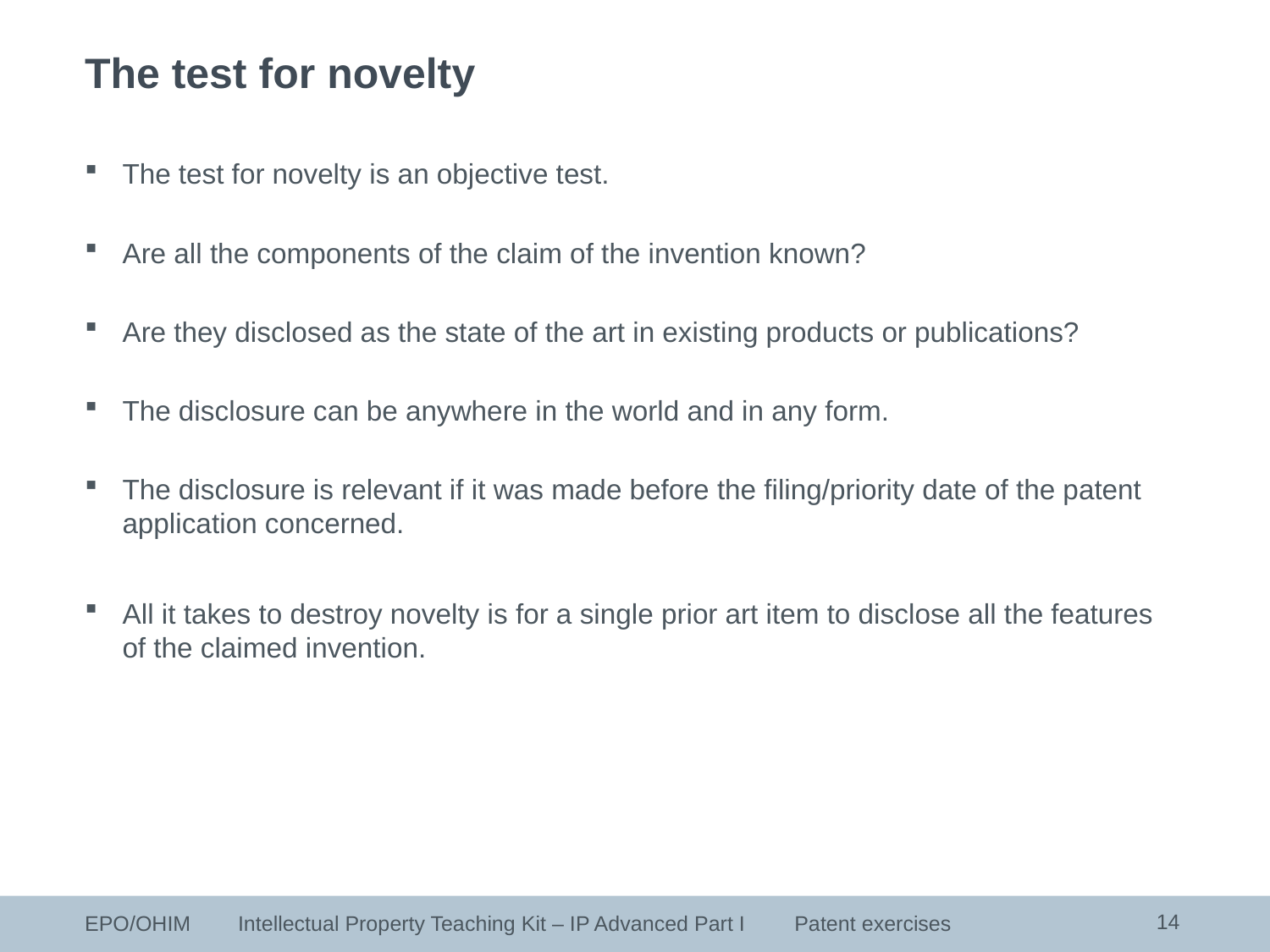

# The test for novelty
The test for novelty is an objective test.

Are all the components of the claim of the invention known?

Are they disclosed as the state of the art in existing products or publications?

The disclosure can be anywhere in the world and in any form.

The disclosure is relevant if it was made before the filing/priority date of the patent application concerned.

All it takes to destroy novelty is for a single prior art item to disclose all the features of the claimed invention.

14
EPO/OHIM        Intellectual Property Teaching Kit – IP Advanced Part I	Patent exercises